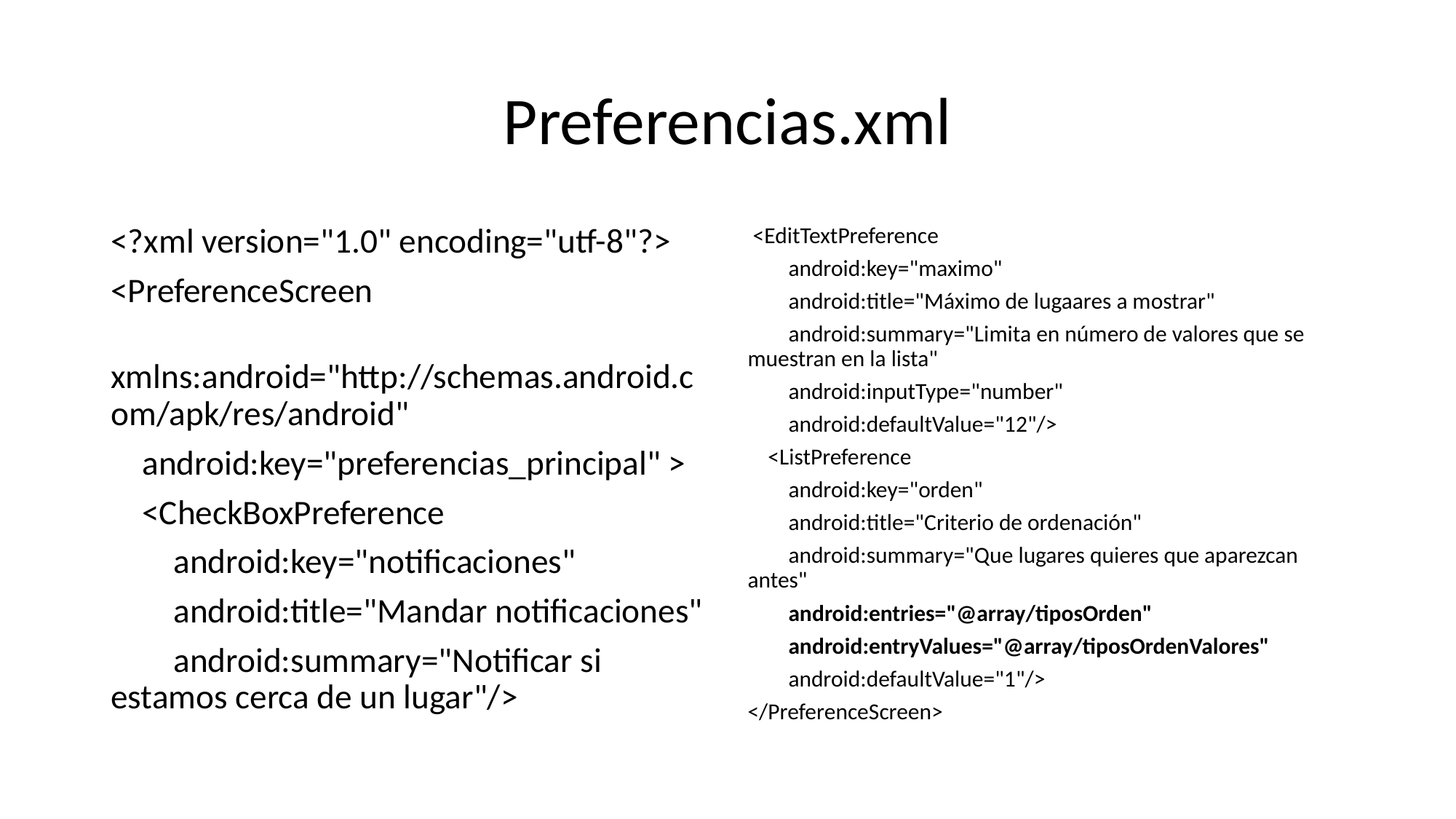

# Preferencias.xml
<?xml version="1.0" encoding="utf-8"?>
<PreferenceScreen
    xmlns:android="http://schemas.android.com/apk/res/android"
    android:key="preferencias_principal" >
    <CheckBoxPreference
        android:key="notificaciones"
        android:title="Mandar notificaciones"
        android:summary="Notificar si estamos cerca de un lugar"/>
 <EditTextPreference
        android:key="maximo"
        android:title="Máximo de lugaares a mostrar"
        android:summary="Limita en número de valores que se muestran en la lista"
        android:inputType="number"
        android:defaultValue="12"/>
    <ListPreference
        android:key="orden"
        android:title="Criterio de ordenación"
        android:summary="Que lugares quieres que aparezcan antes"
        android:entries="@array/tiposOrden"
        android:entryValues="@array/tiposOrdenValores"
        android:defaultValue="1"/>
</PreferenceScreen>